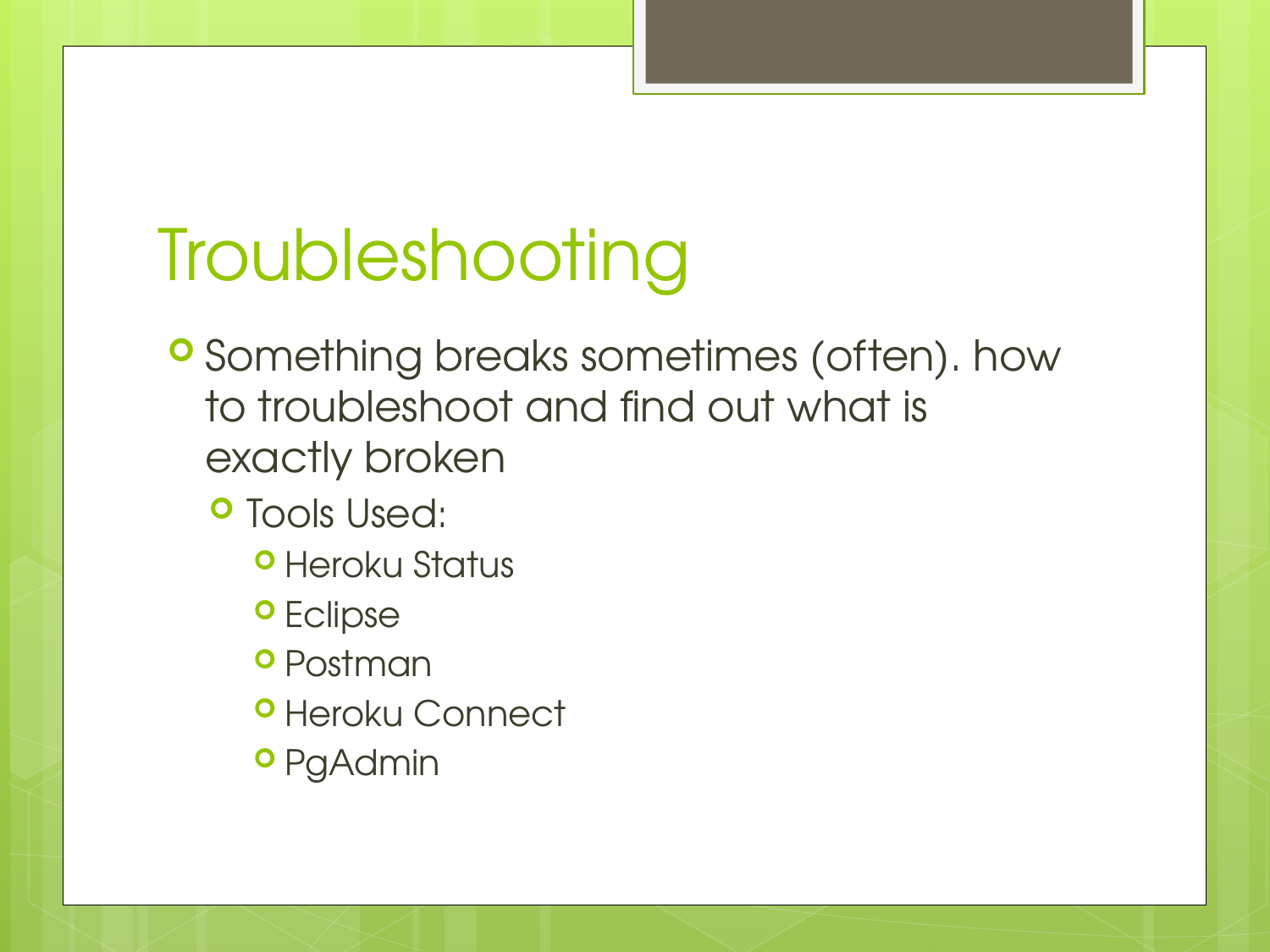

# Troubleshooting
Something breaks sometimes (often). how to troubleshoot and find out what is exactly broken
Tools Used:
Heroku Status
Eclipse
Postman
Heroku Connect
PgAdmin